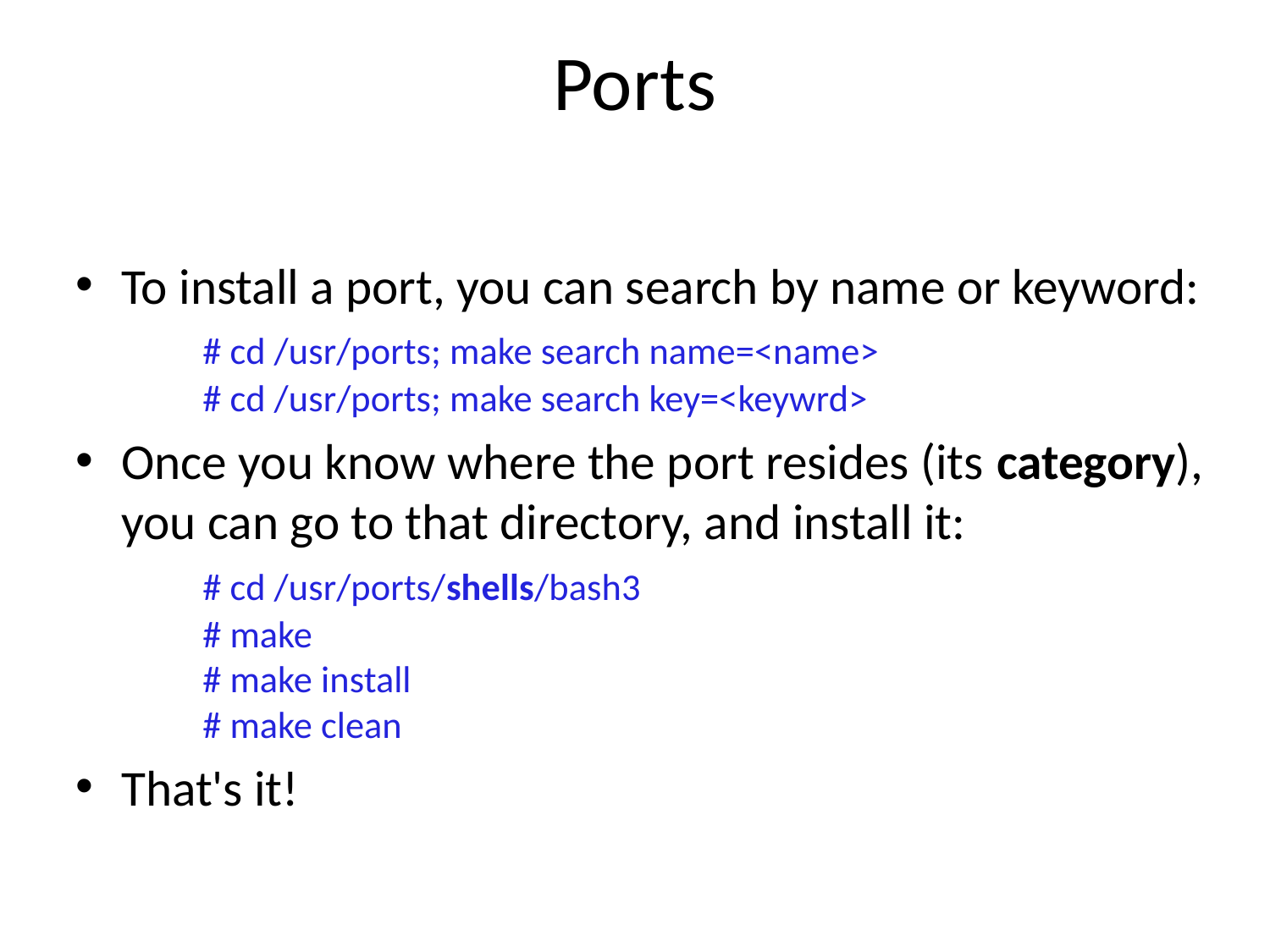

# Ports
To install a port, you can search by name or keyword:
		# cd /usr/ports; make search name=<name>
		# cd /usr/ports; make search key=<keywrd>
Once you know where the port resides (its category), you can go to that directory, and install it:
		# cd /usr/ports/shells/bash3
		# make
		# make install
		# make clean
That's it!